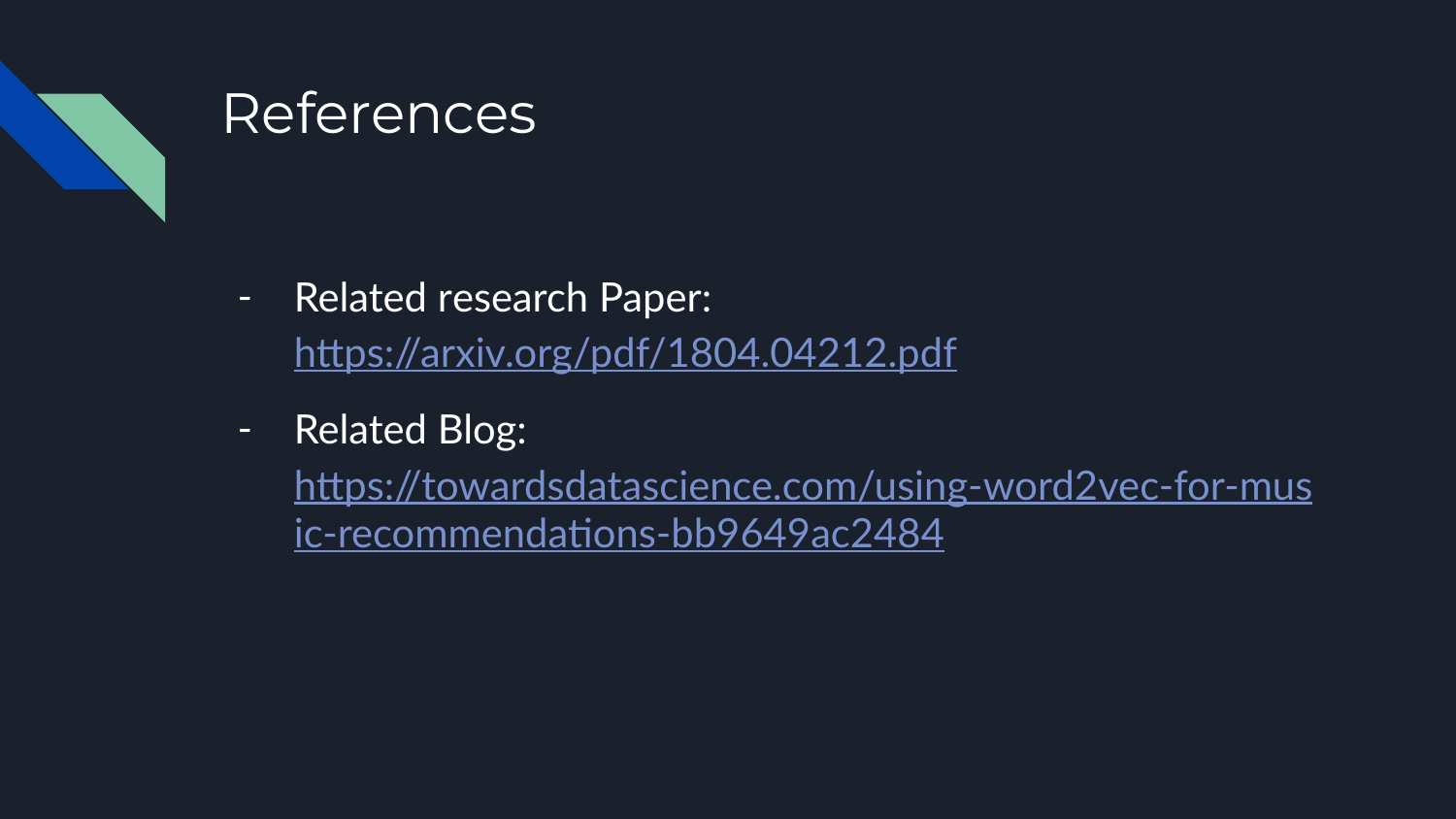

# References
Related research Paper: https://arxiv.org/pdf/1804.04212.pdf
Related Blog: https://towardsdatascience.com/using-word2vec-for-music-recommendations-bb9649ac2484